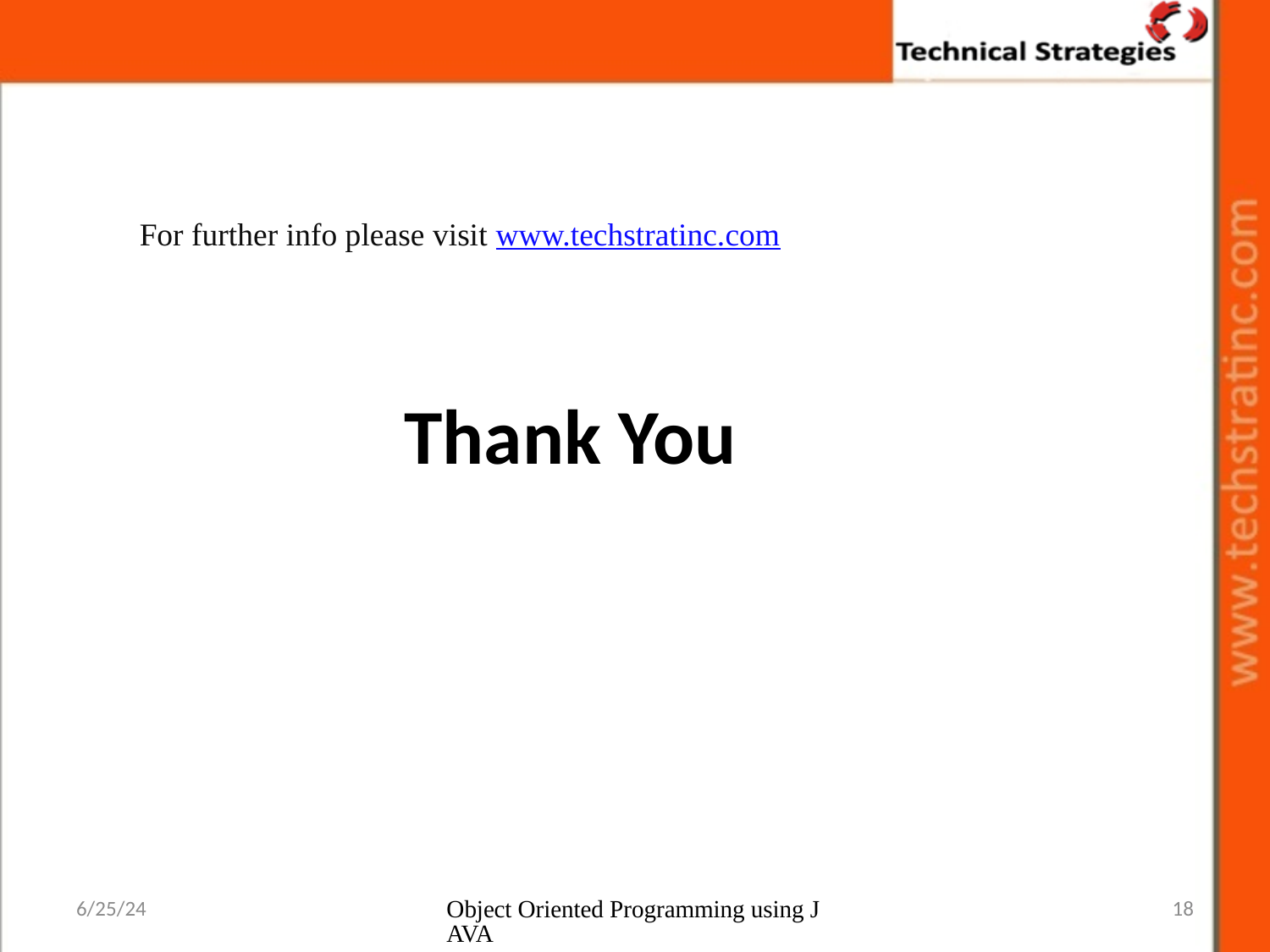

For further info please visit www.techstratinc.com
Thank You
6/25/24
Object Oriented Programming using JAVA
18